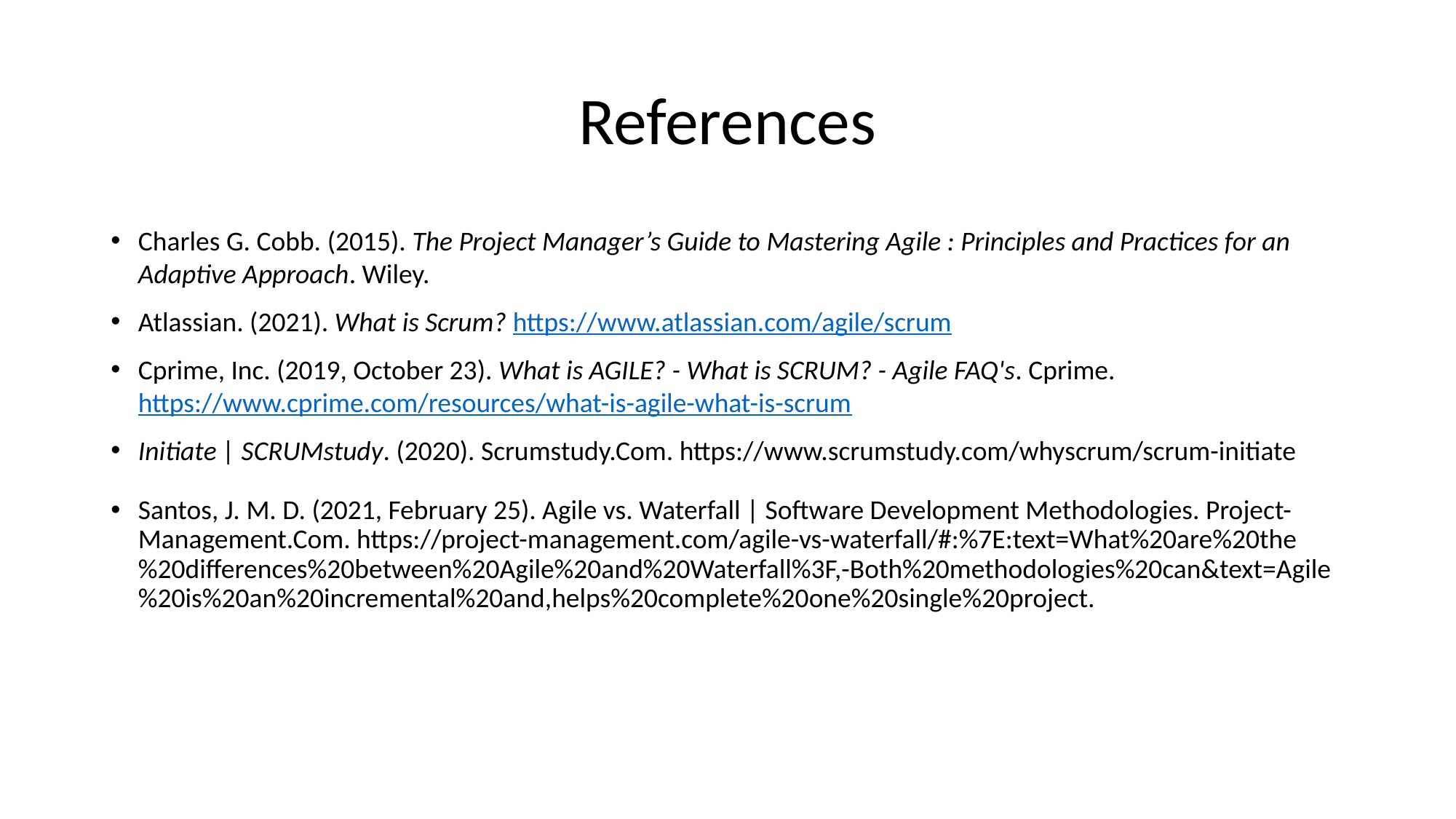

# References
Charles G. Cobb. (2015). The Project Manager’s Guide to Mastering Agile : Principles and Practices for an Adaptive Approach. Wiley.
Atlassian. (2021). What is Scrum? https://www.atlassian.com/agile/scrum
Cprime, Inc. (2019, October 23). What is AGILE? - What is SCRUM? - Agile FAQ's. Cprime. https://www.cprime.com/resources/what-is-agile-what-is-scrum
Initiate | SCRUMstudy. (2020). Scrumstudy.Com. https://www.scrumstudy.com/whyscrum/scrum-initiate
Santos, J. M. D. (2021, February 25). Agile vs. Waterfall | Software Development Methodologies. Project-Management.Com. https://project-management.com/agile-vs-waterfall/#:%7E:text=What%20are%20the%20differences%20between%20Agile%20and%20Waterfall%3F,-Both%20methodologies%20can&text=Agile%20is%20an%20incremental%20and,helps%20complete%20one%20single%20project.